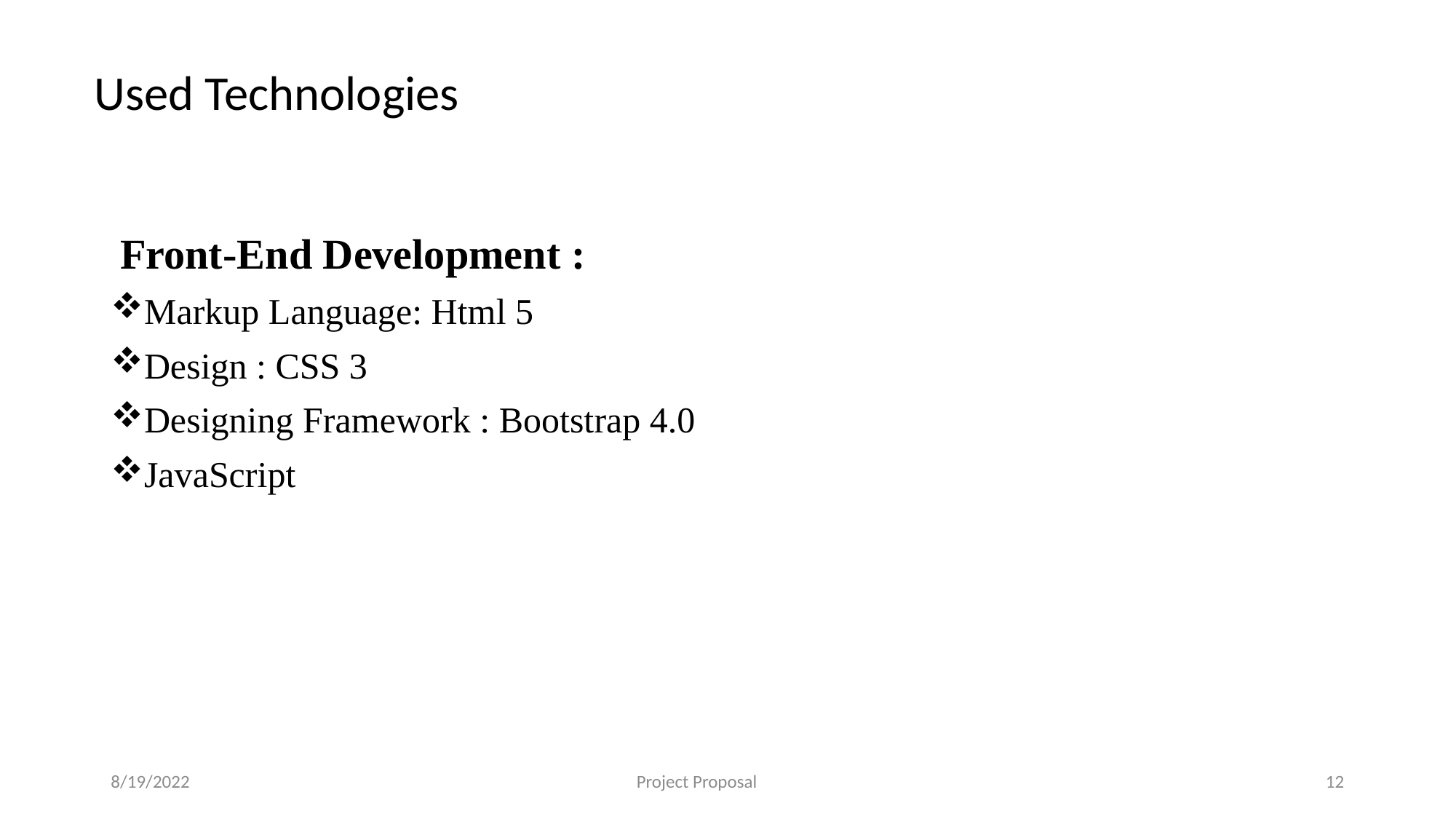

# Used Technologies

Front-End Development :
Markup Language: Html 5
Design : CSS 3
Designing Framework : Bootstrap 4.0
JavaScript
8/19/2022
Project Proposal
12